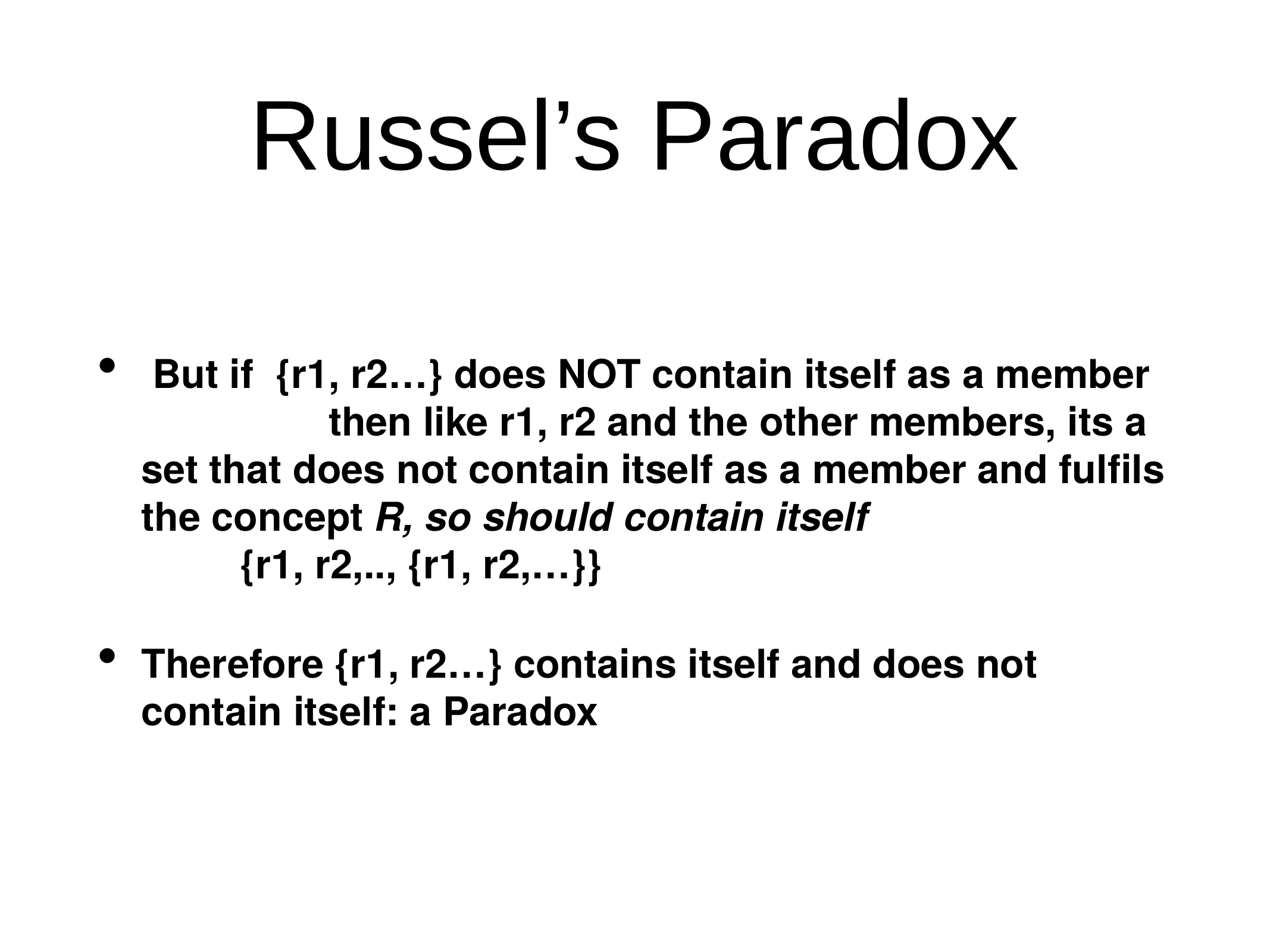

# Russel’s Paradox
 But if  {r1, r2…} does NOT contain itself as a member                   then like r1, r2 and the other members, its a set that does not contain itself as a member and fulfils the concept R, so should contain itself                                     {r1, r2,.., {r1, r2,…}}
Therefore {r1, r2…} contains itself and does not contain itself: a Paradox